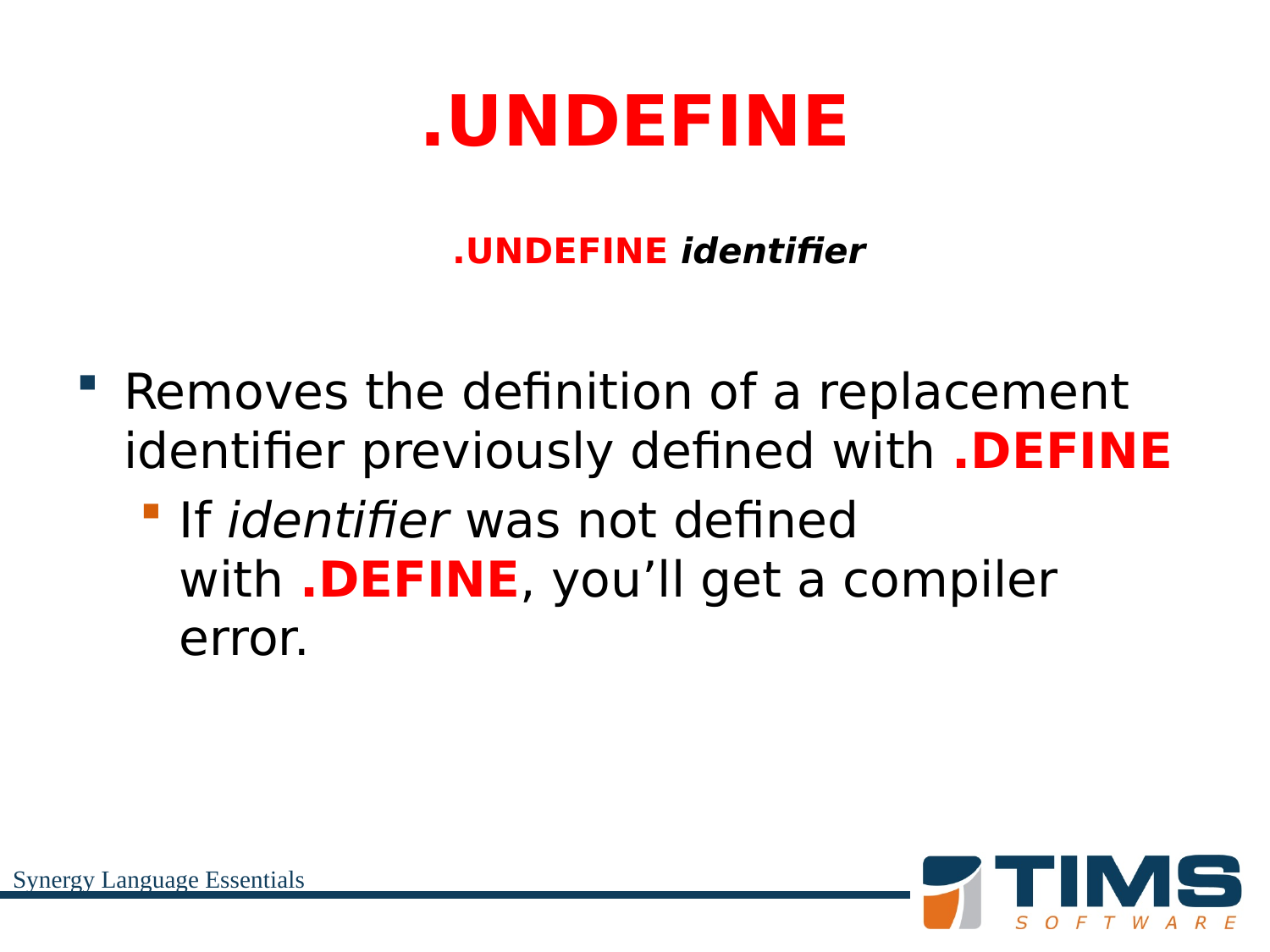

# .UNDEFINE
	.UNDEFINE identifier

Removes the definition of a replacement identifier previously defined with .DEFINE
If identifier was not defined with .DEFINE, you’ll get a compiler error.
Synergy Language Essentials